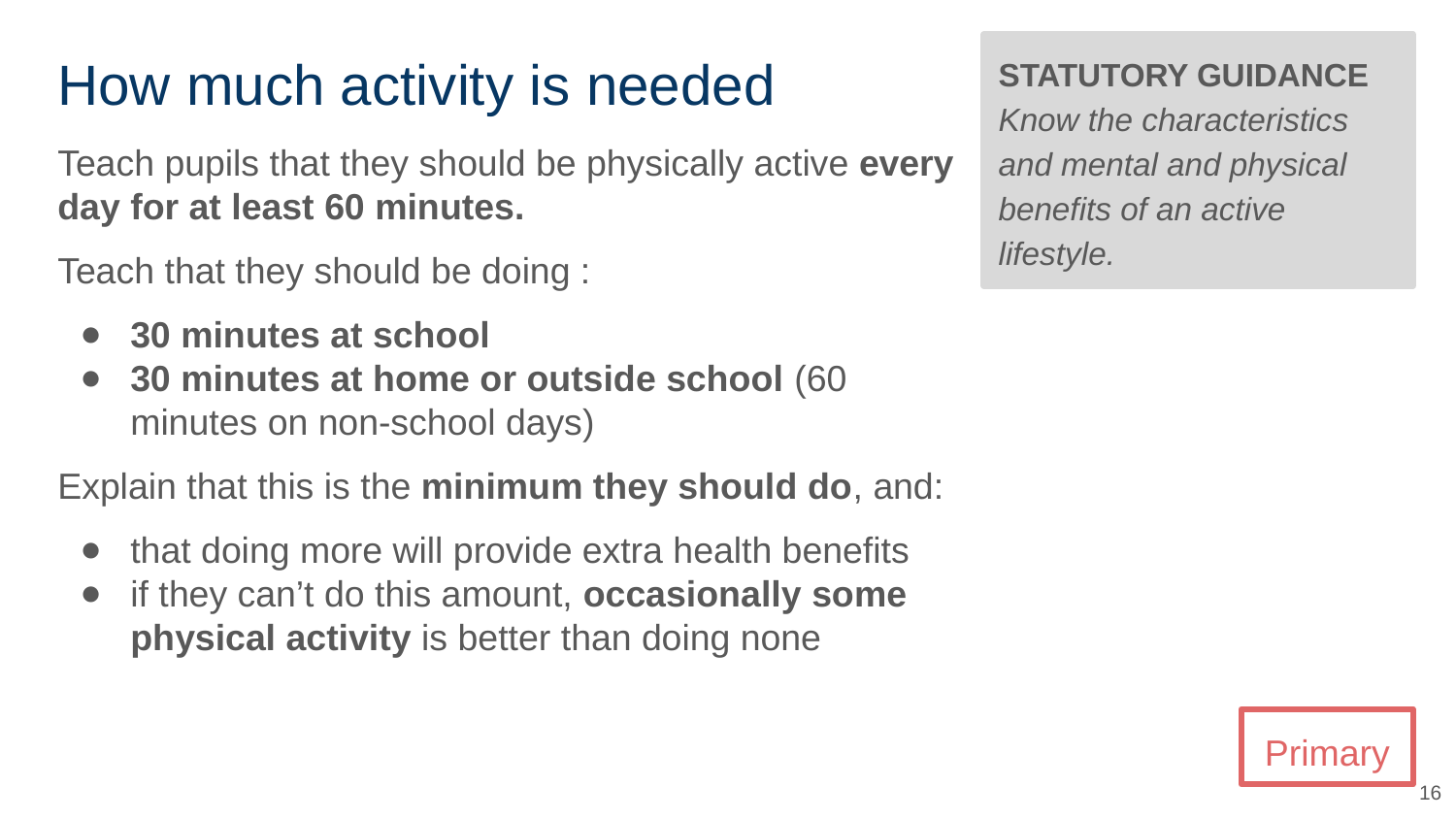

# How much activity is needed
STATUTORY GUIDANCE
Know the characteristics and mental and physical benefits of an active lifestyle.
Teach pupils that they should be physically active every day for at least 60 minutes.
Teach that they should be doing :
30 minutes at school
30 minutes at home or outside school (60 minutes on non-school days)
Explain that this is the minimum they should do, and:
that doing more will provide extra health benefits
if they can’t do this amount, occasionally some physical activity is better than doing none

Primary
16